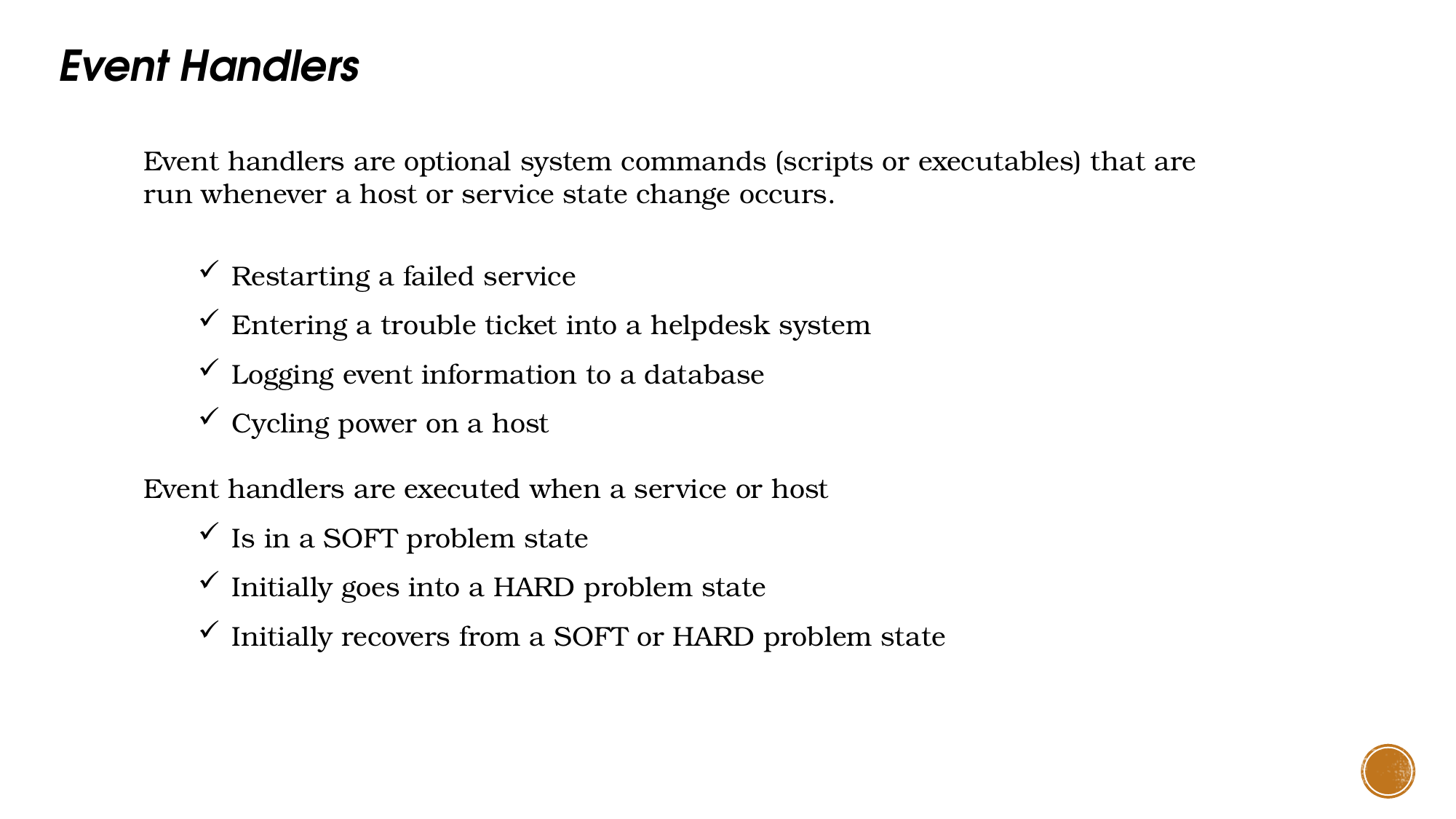

Event Handlers
Event handlers are optional system commands (scripts or executables) that are run whenever a host or service state change occurs.

Restarting a failed service
Entering a trouble ticket into a helpdesk system
Logging event information to a database
Cycling power on a host
Event handlers are executed when a service or host
Is in a SOFT problem state
Initially goes into a HARD problem state
Initially recovers from a SOFT or HARD problem state